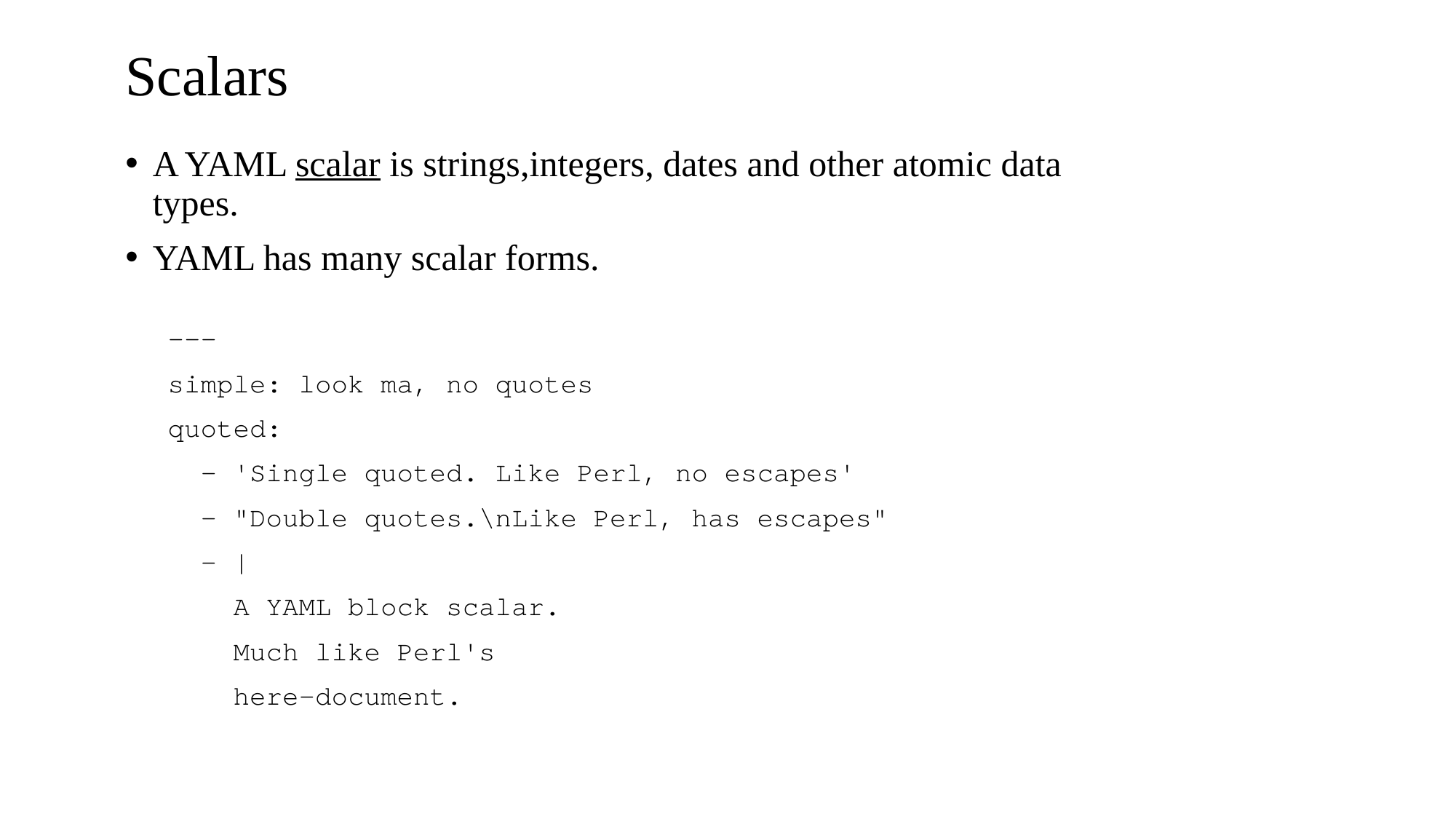

# Scalars
A YAML scalar is strings,integers, dates and other atomic data types.
YAML has many scalar forms.
---
simple: look ma, no quotes
quoted:
  - 'Single quoted. Like Perl, no escapes'
  - "Double quotes.\nLike Perl, has escapes"
  - |
    A YAML block scalar.
    Much like Perl's
    here-document.